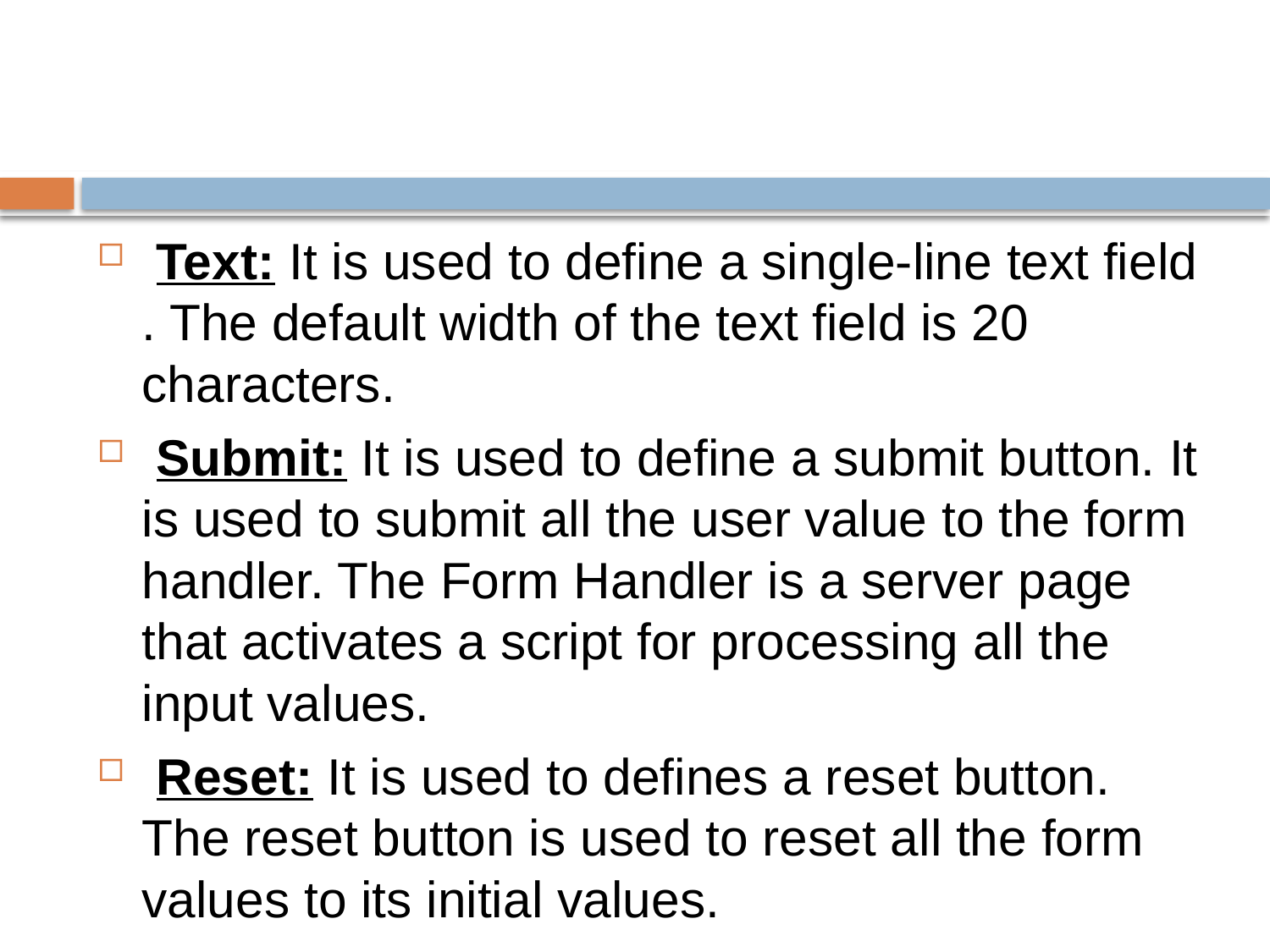

Text: It is used to define a single-line text field . The default width of the text field is 20 characters.
 Submit: It is used to define a submit button. It is used to submit all the user value to the form handler. The Form Handler is a server page that activates a script for processing all the input values.
 Reset: It is used to defines a reset button. The reset button is used to reset all the form values to its initial values.